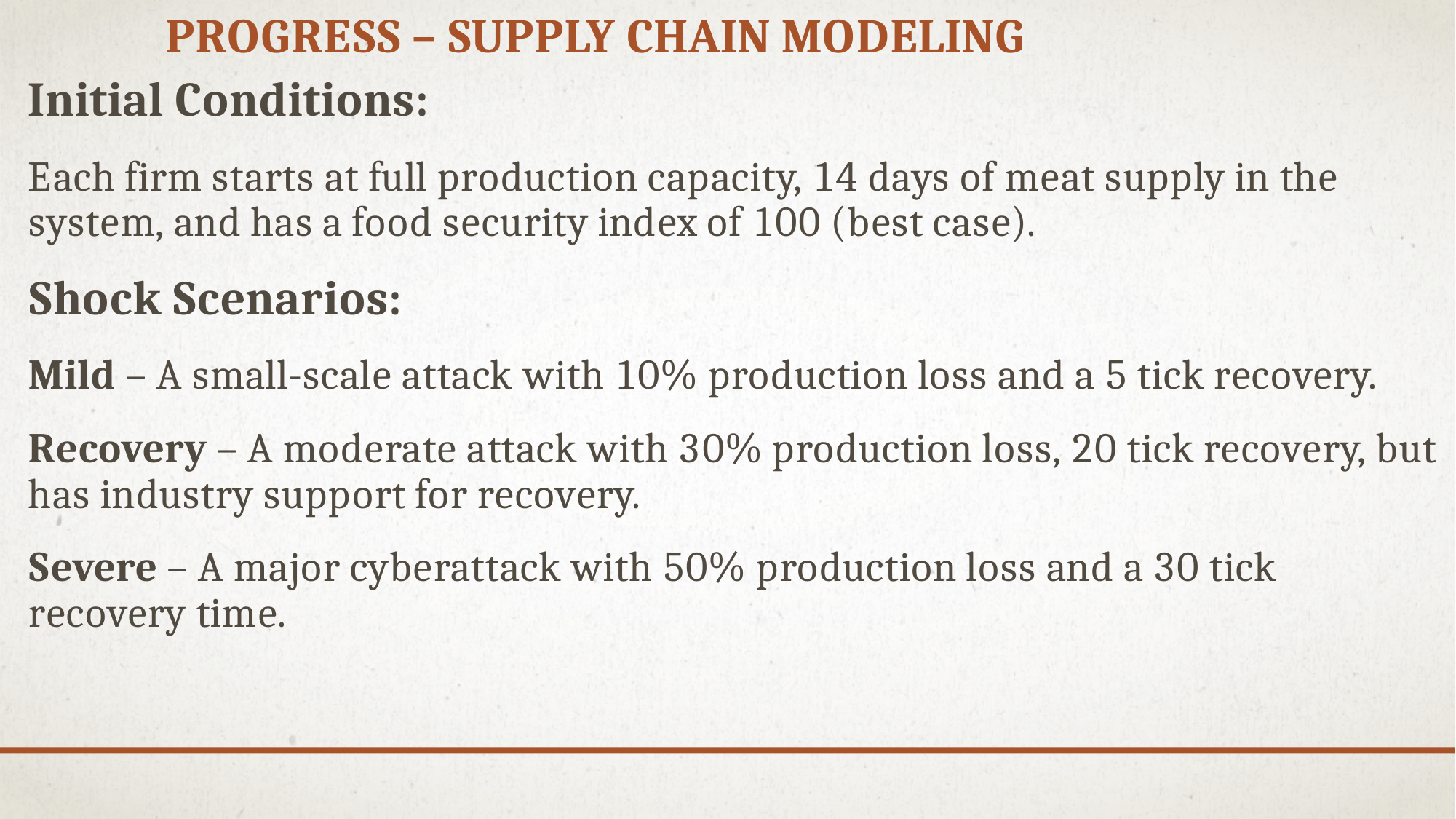

# Progress – Supply Chain Modeling
Initial Conditions:
Each firm starts at full production capacity, 14 days of meat supply in the system, and has a food security index of 100 (best case).
Shock Scenarios:
Mild – A small-scale attack with 10% production loss and a 5 tick recovery.
Recovery – A moderate attack with 30% production loss, 20 tick recovery, but has industry support for recovery.
Severe – A major cyberattack with 50% production loss and a 30 tick recovery time.